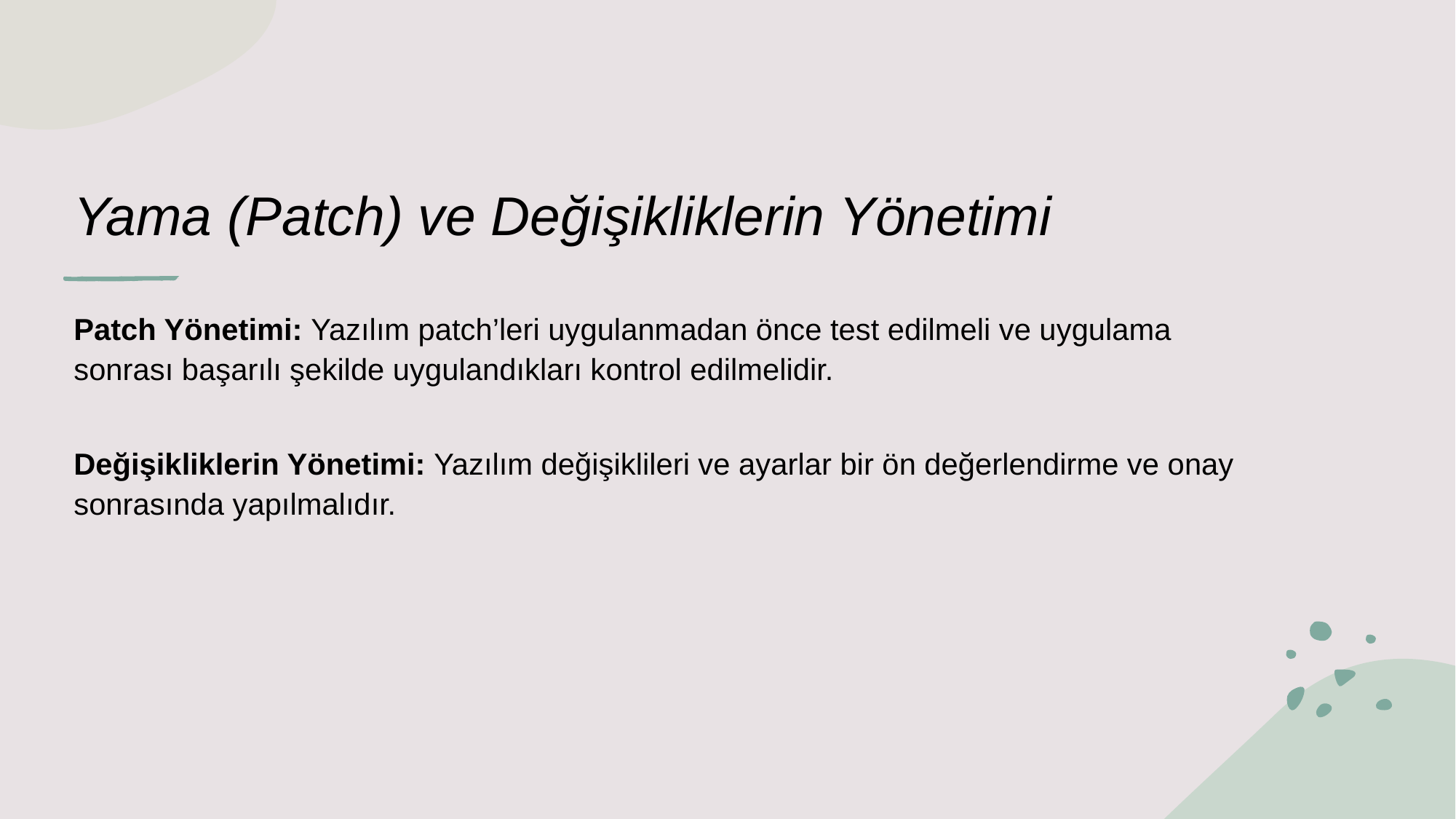

# Yama (Patch) ve Değişikliklerin Yönetimi
Patch Yönetimi: Yazılım patch’leri uygulanmadan önce test edilmeli ve uygulama sonrası başarılı şekilde uygulandıkları kontrol edilmelidir.
Değişikliklerin Yönetimi: Yazılım değişiklileri ve ayarlar bir ön değerlendirme ve onay sonrasında yapılmalıdır.